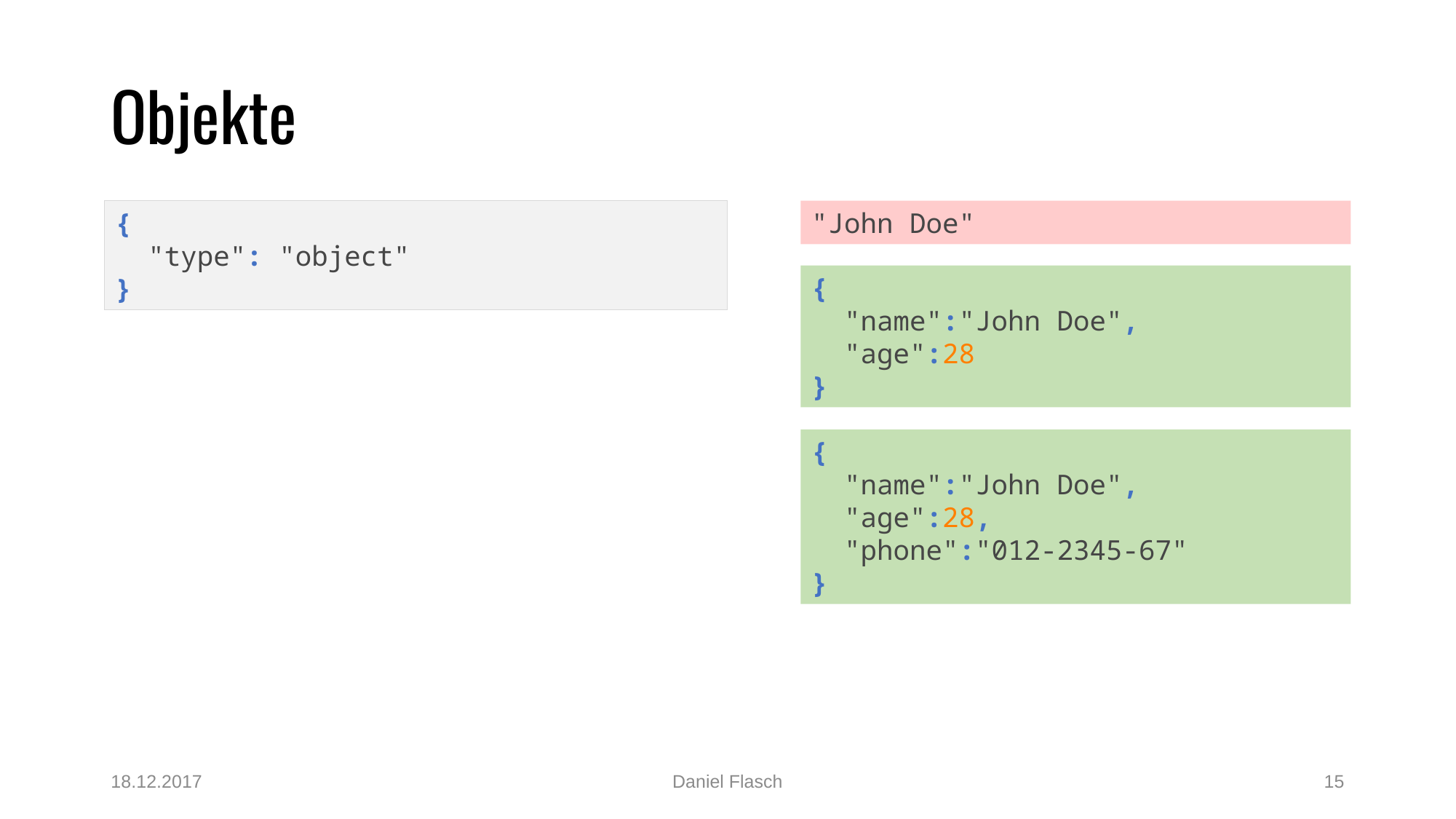

# Objekte
{
  "type": "object"
}
"John Doe"
{
  "name":"John Doe",
  "age":28
}
{
  "name":"John Doe",
  "age":28,
  "phone":"012-2345-67"
}
18.12.2017
Daniel Flasch
15